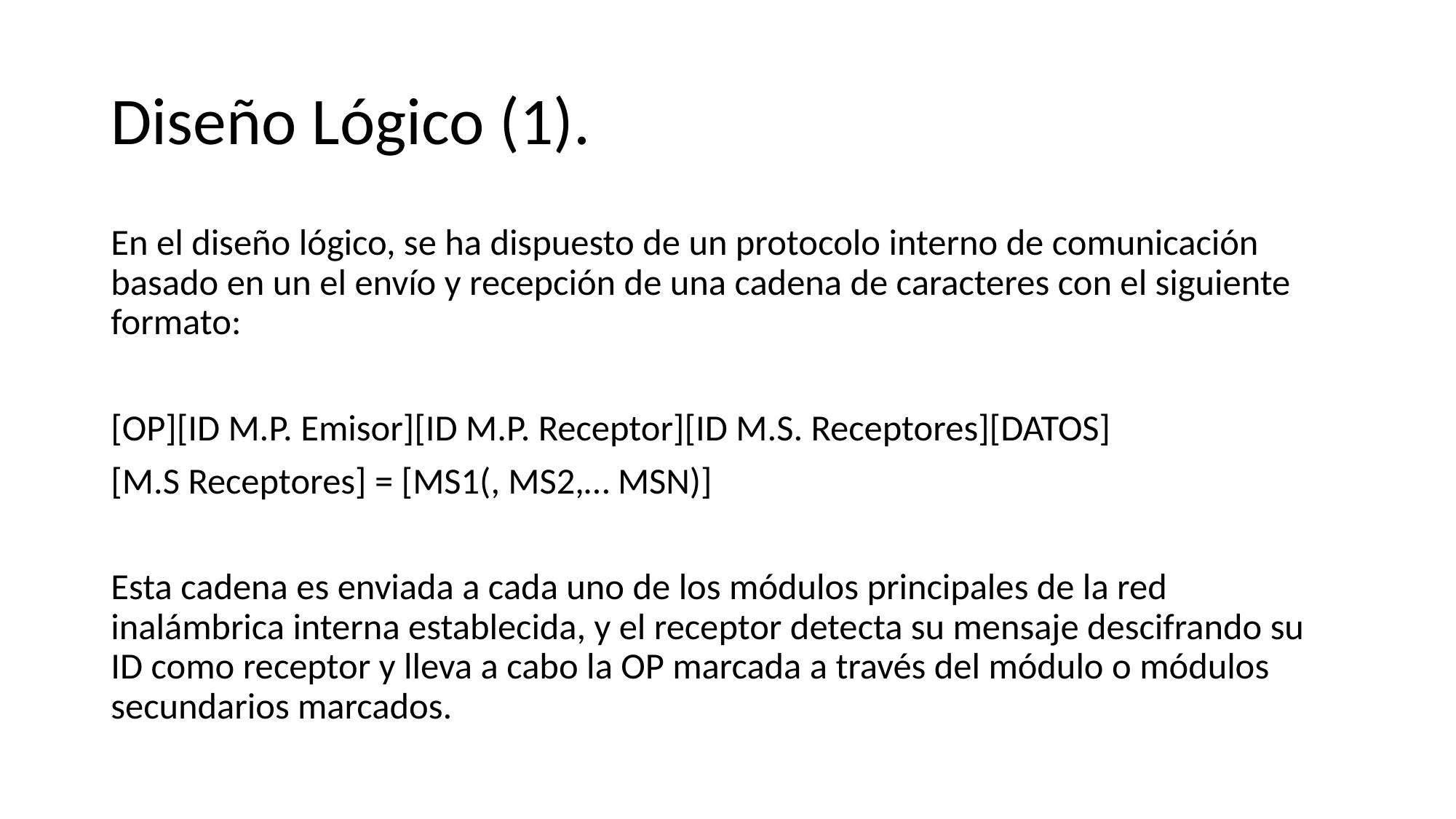

# Diseño Lógico (1).
En el diseño lógico, se ha dispuesto de un protocolo interno de comunicación basado en un el envío y recepción de una cadena de caracteres con el siguiente formato:

[OP][ID M.P. Emisor][ID M.P. Receptor][ID M.S. Receptores][DATOS]
[M.S Receptores] = [MS1(, MS2,… MSN)]

Esta cadena es enviada a cada uno de los módulos principales de la red inalámbrica interna establecida, y el receptor detecta su mensaje descifrando su ID como receptor y lleva a cabo la OP marcada a través del módulo o módulos secundarios marcados.